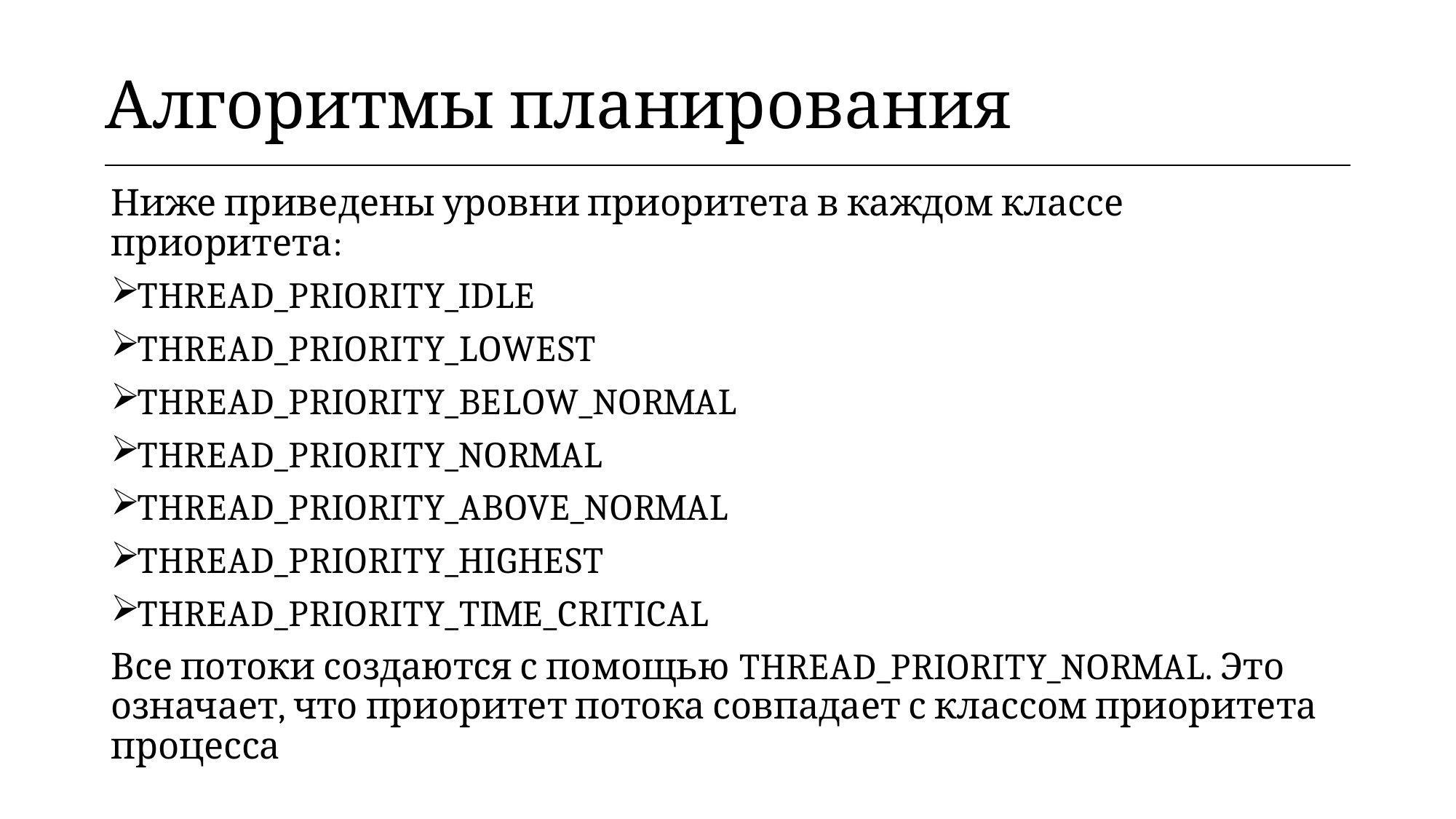

| Алгоритмы планирования |
| --- |
Ниже приведены уровни приоритета в каждом классе приоритета:
THREAD_PRIORITY_IDLE
THREAD_PRIORITY_LOWEST
THREAD_PRIORITY_BELOW_NORMAL
THREAD_PRIORITY_NORMAL
THREAD_PRIORITY_ABOVE_NORMAL
THREAD_PRIORITY_HIGHEST
THREAD_PRIORITY_TIME_CRITICAL
Все потоки создаются с помощью THREAD_PRIORITY_NORMAL. Это означает, что приоритет потока совпадает с классом приоритета процесса